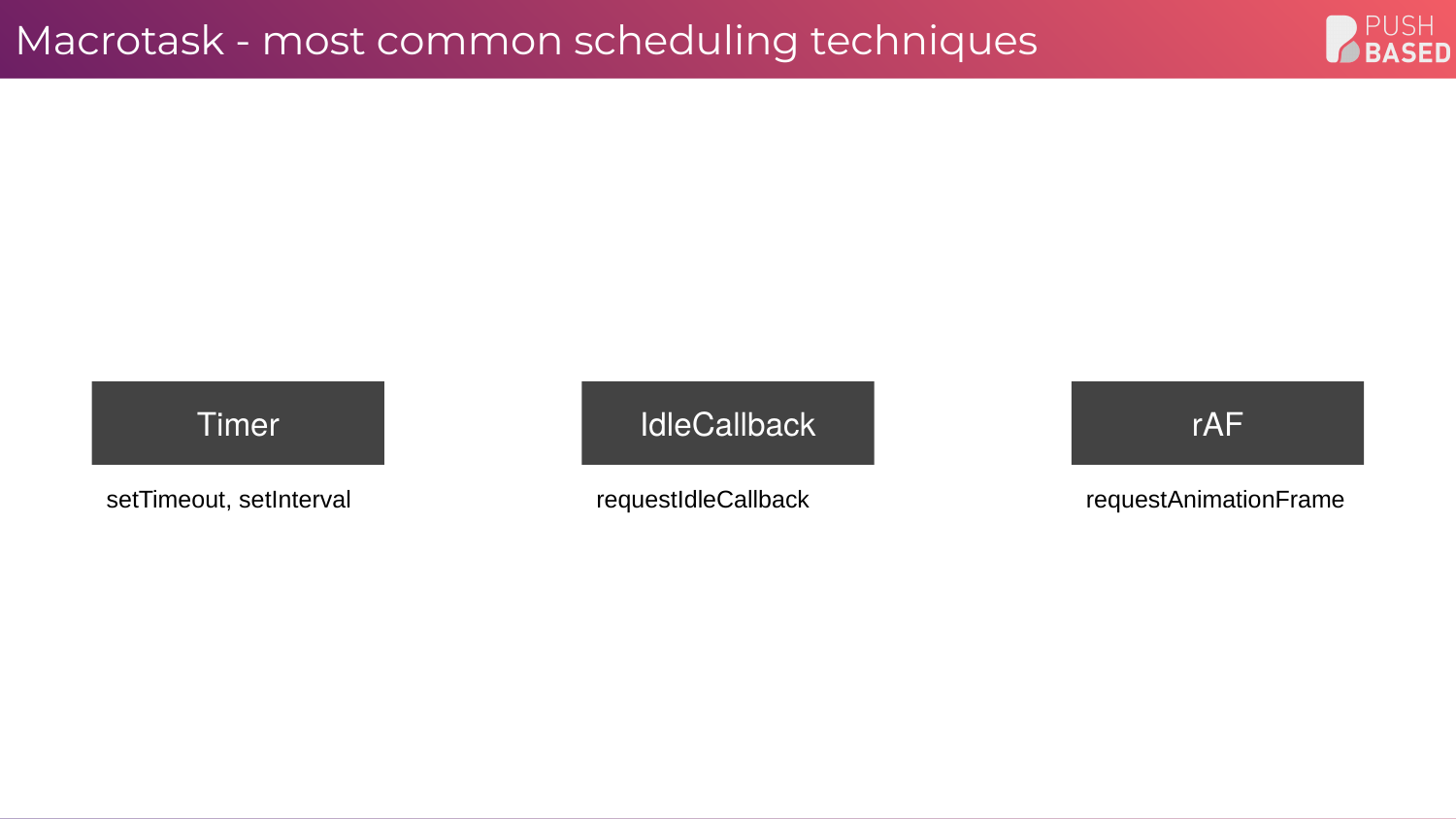

# Macrotask - most common scheduling techniques
IdleCallback
Timer
rAF
setTimeout, setInterval
requestIdleCallback
requestAnimationFrame